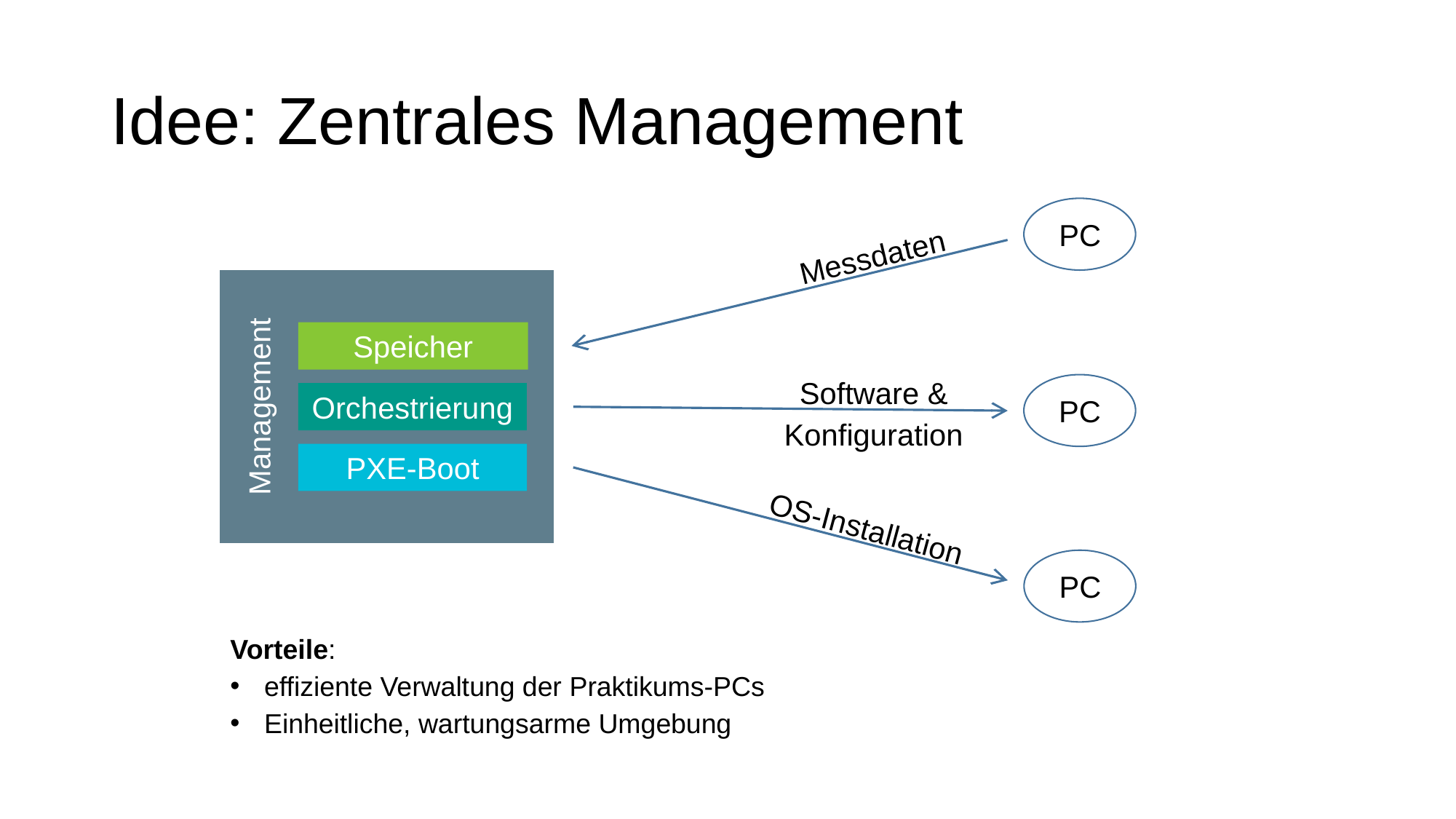

# Idee: Zentrales Management

PC
Messdaten

Speicher
Orchestrierung
PXE-Boot
Management
Software &
Konfiguration

PC
OS-Installation

PC
Vorteile:
effiziente Verwaltung der Praktikums-PCs
Einheitliche, wartungsarme Umgebung